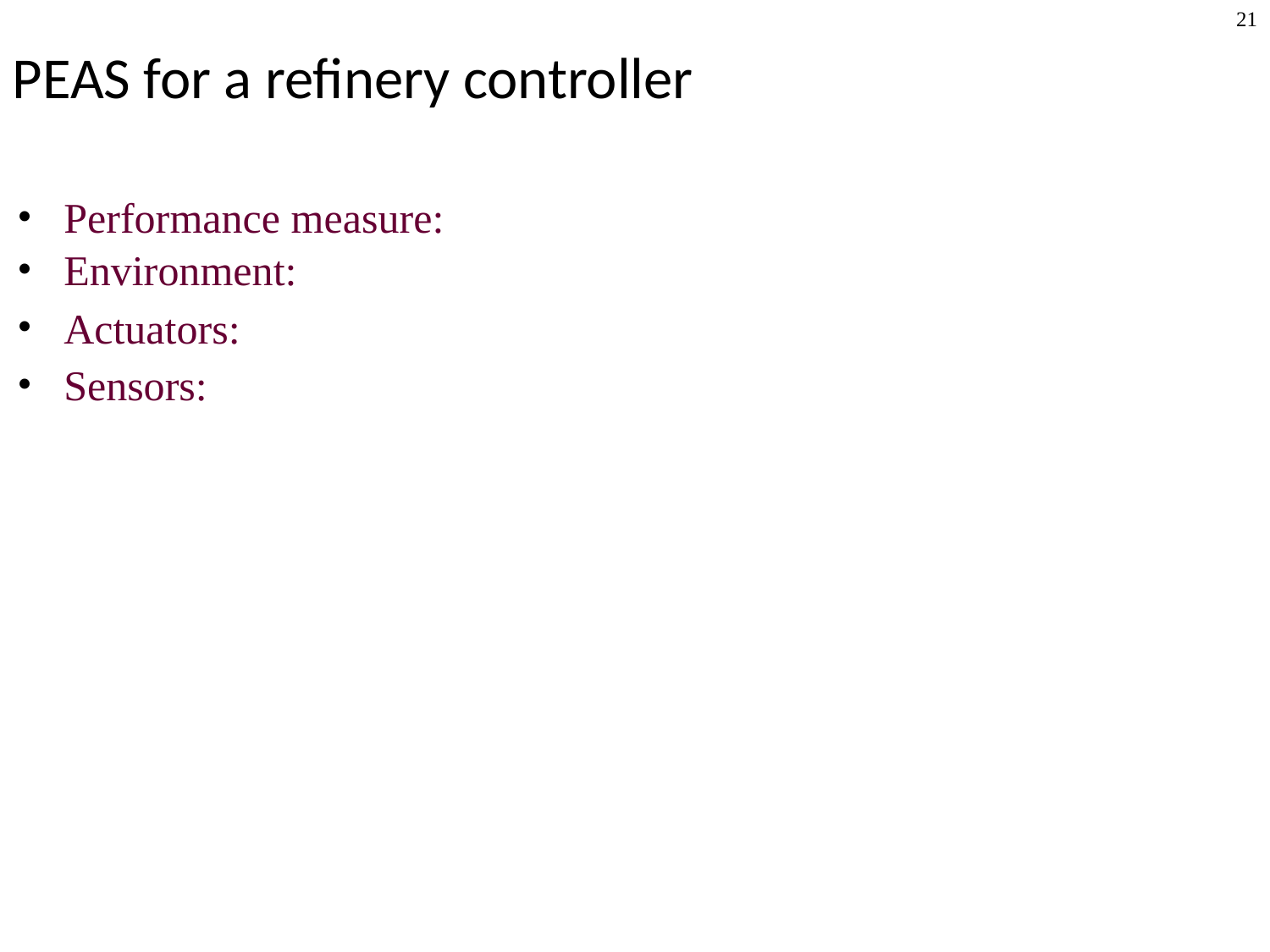

21
# PEAS for a refinery controller
Performance measure:
Environment:
Actuators:
Sensors: